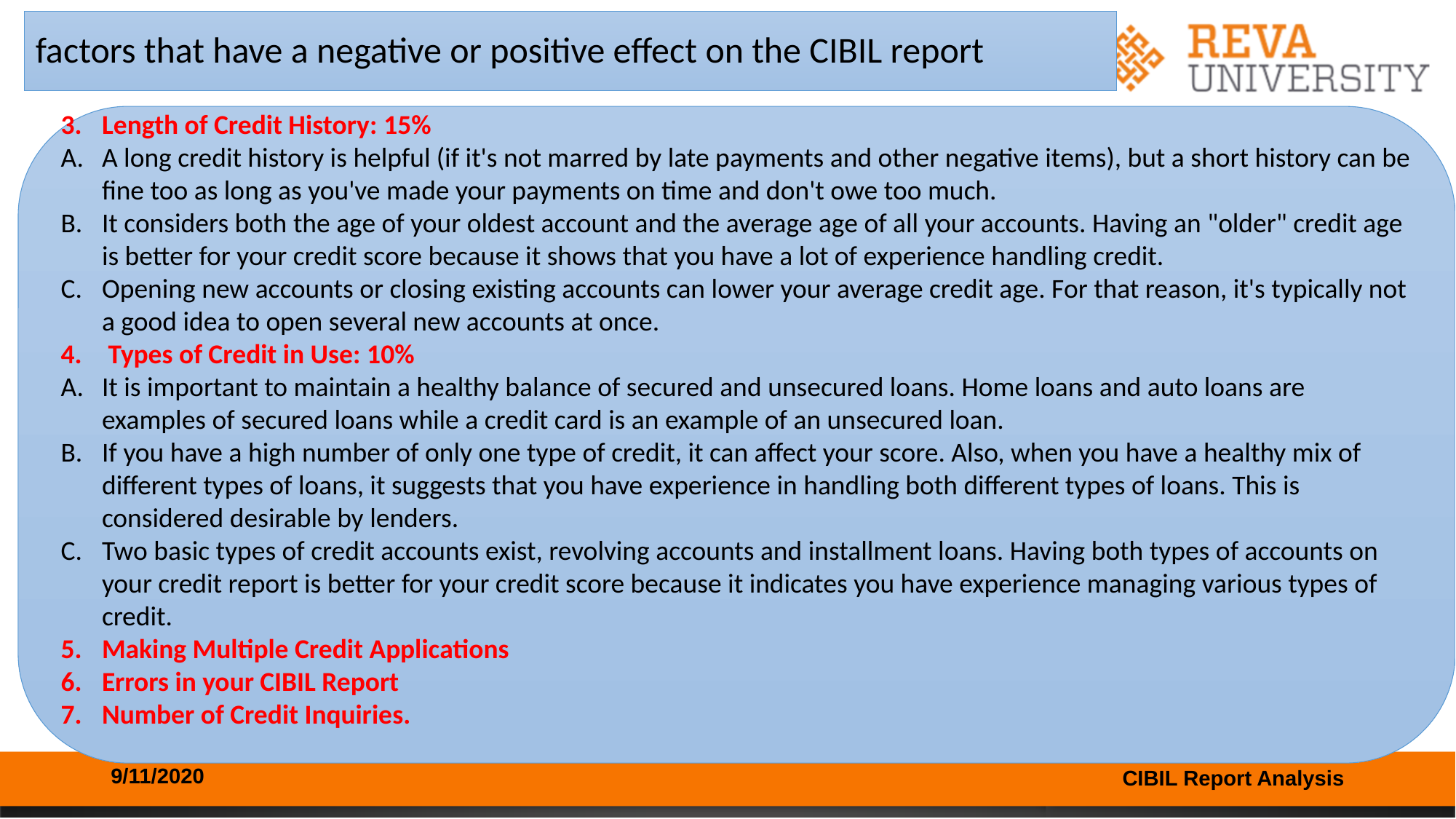

# factors that have a negative or positive effect on the CIBIL report
Length of Credit History: 15%
A long credit history is helpful (if it's not marred by late payments and other negative items), but a short history can be fine too as long as you've made your payments on time and don't owe too much.
It considers both the age of your oldest account and the average age of all your accounts. Having an "older" credit age is better for your credit score because it shows that you have a lot of experience handling credit.
Opening new accounts or closing existing accounts can lower your average credit age. For that reason, it's typically not a good idea to open several new accounts at once.
 Types of Credit in Use: 10%
It is important to maintain a healthy balance of secured and unsecured loans. Home loans and auto loans are examples of secured loans while a credit card is an example of an unsecured loan.
If you have a high number of only one type of credit, it can affect your score. Also, when you have a healthy mix of different types of loans, it suggests that you have experience in handling both different types of loans. This is considered desirable by lenders.
Two basic types of credit accounts exist, revolving accounts and installment loans. Having both types of accounts on your credit report is better for your credit score because it indicates you have experience managing various types of credit.
Making Multiple Credit Applications
Errors in your CIBIL Report
Number of Credit Inquiries.

9/11/2020
CIBIL Report Analysis